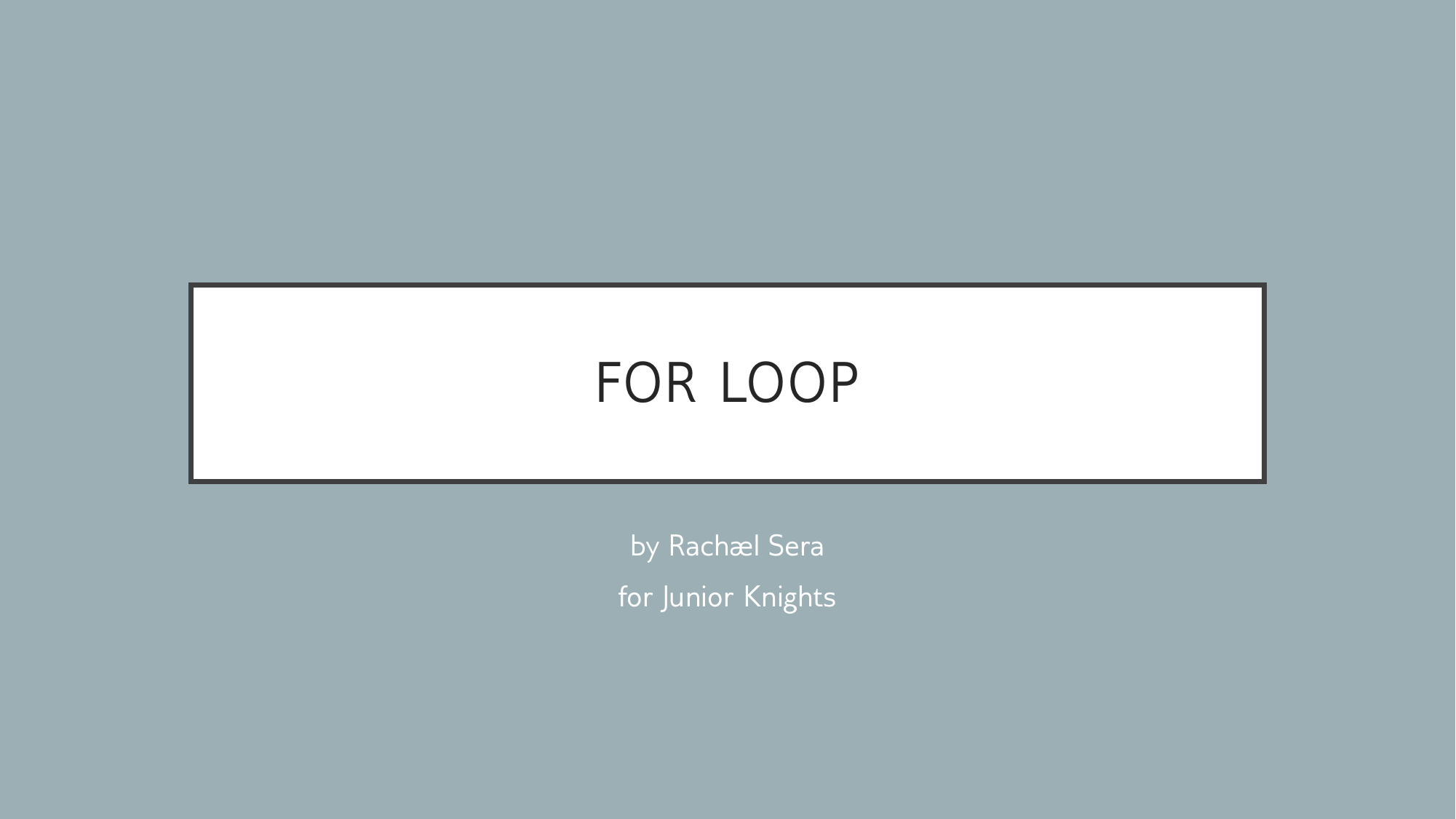

# For Loop
by Rachael Sera
for Junior Knights